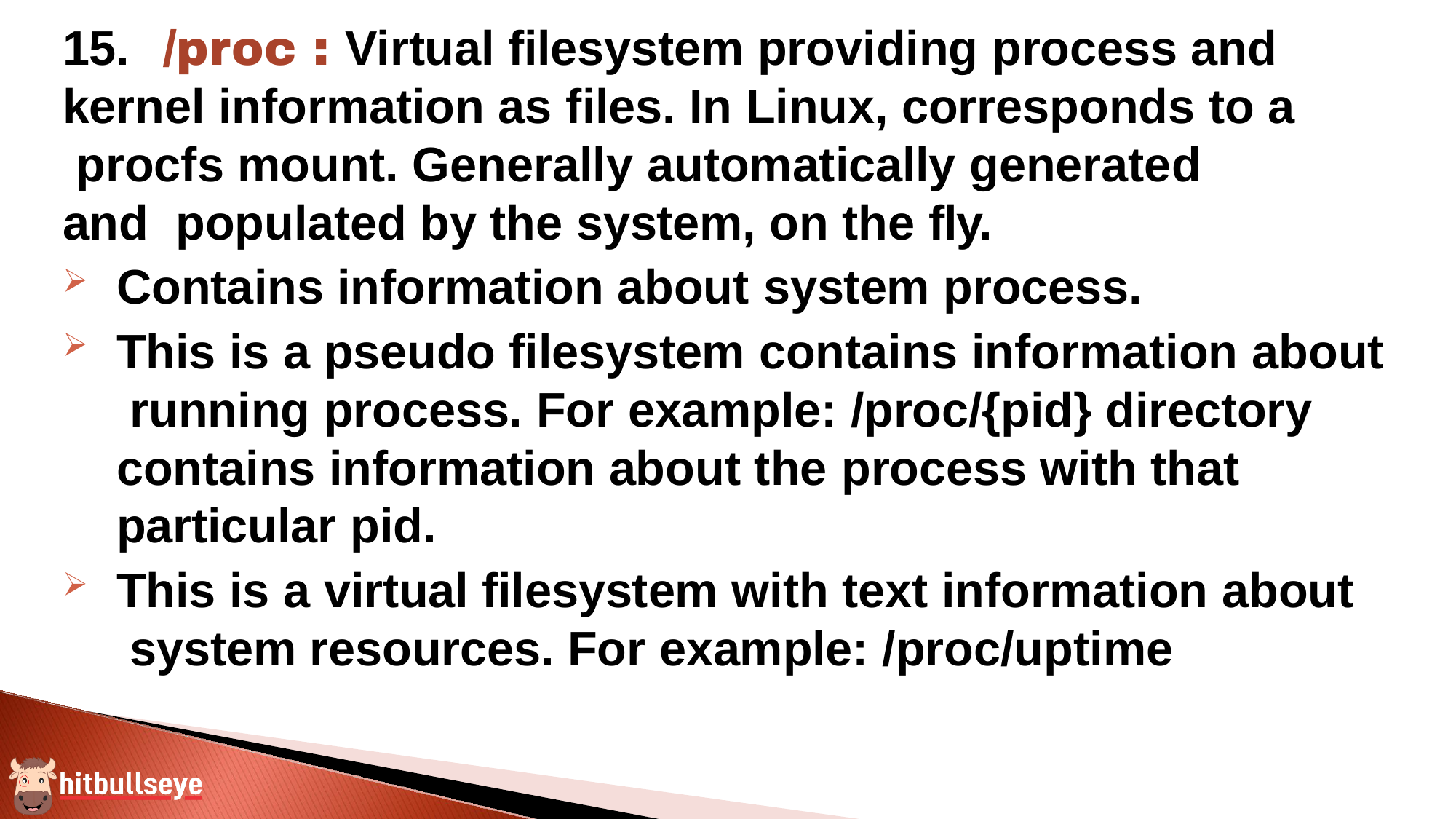

15.	/proc : Virtual filesystem providing process and  kernel information as files. In Linux, corresponds to a  procfs mount. Generally automatically generated and  populated by the system, on the fly.
Contains information about system process.
This is a pseudo filesystem contains information about  running process. For example: /proc/{pid} directory  contains information about the process with that  particular pid.
This is a virtual filesystem with text information about  system resources. For example: /proc/uptime